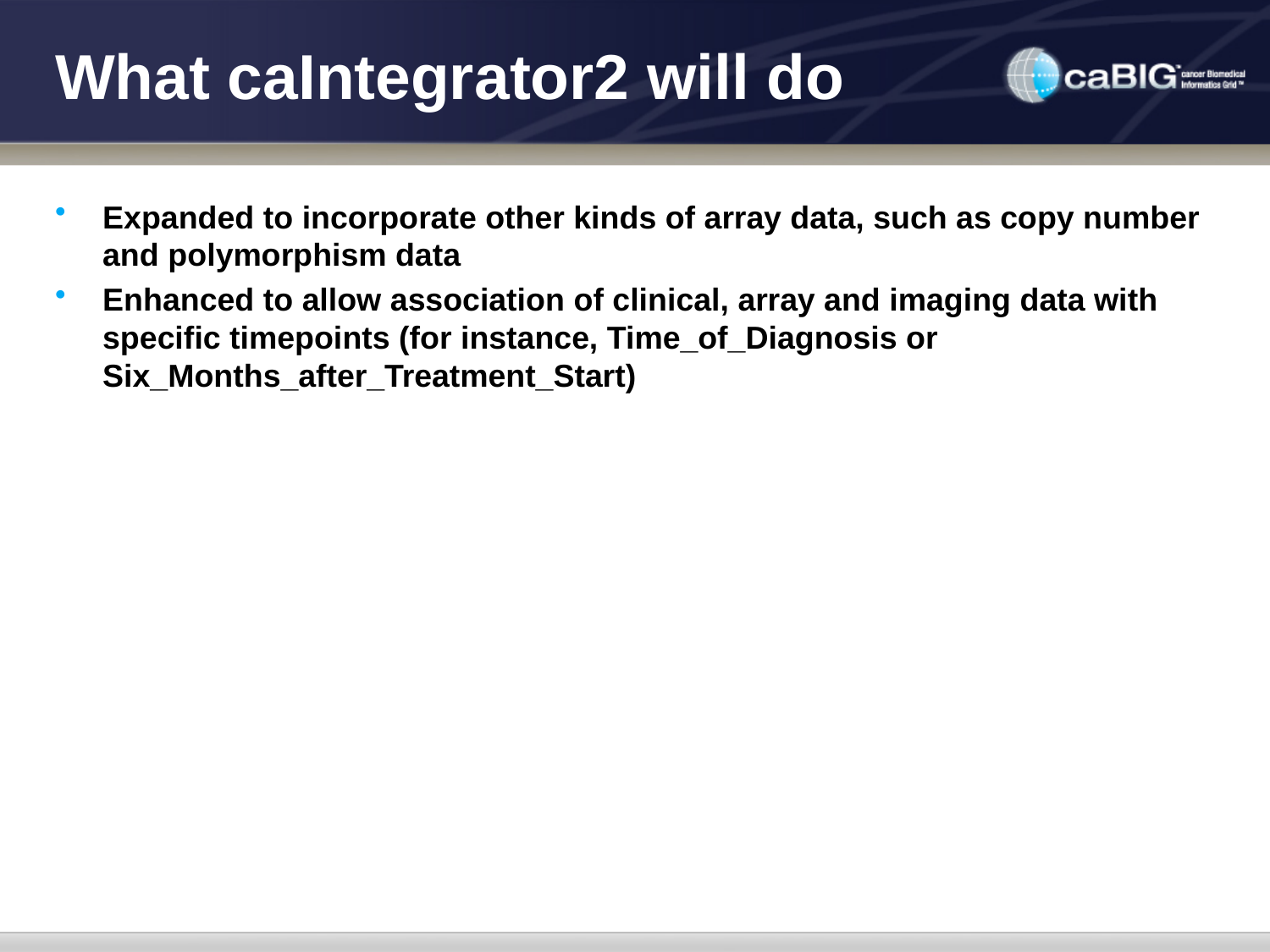

# What caIntegrator2 will do
Expanded to incorporate other kinds of array data, such as copy number and polymorphism data
Enhanced to allow association of clinical, array and imaging data with specific timepoints (for instance, Time_of_Diagnosis or Six_Months_after_Treatment_Start)